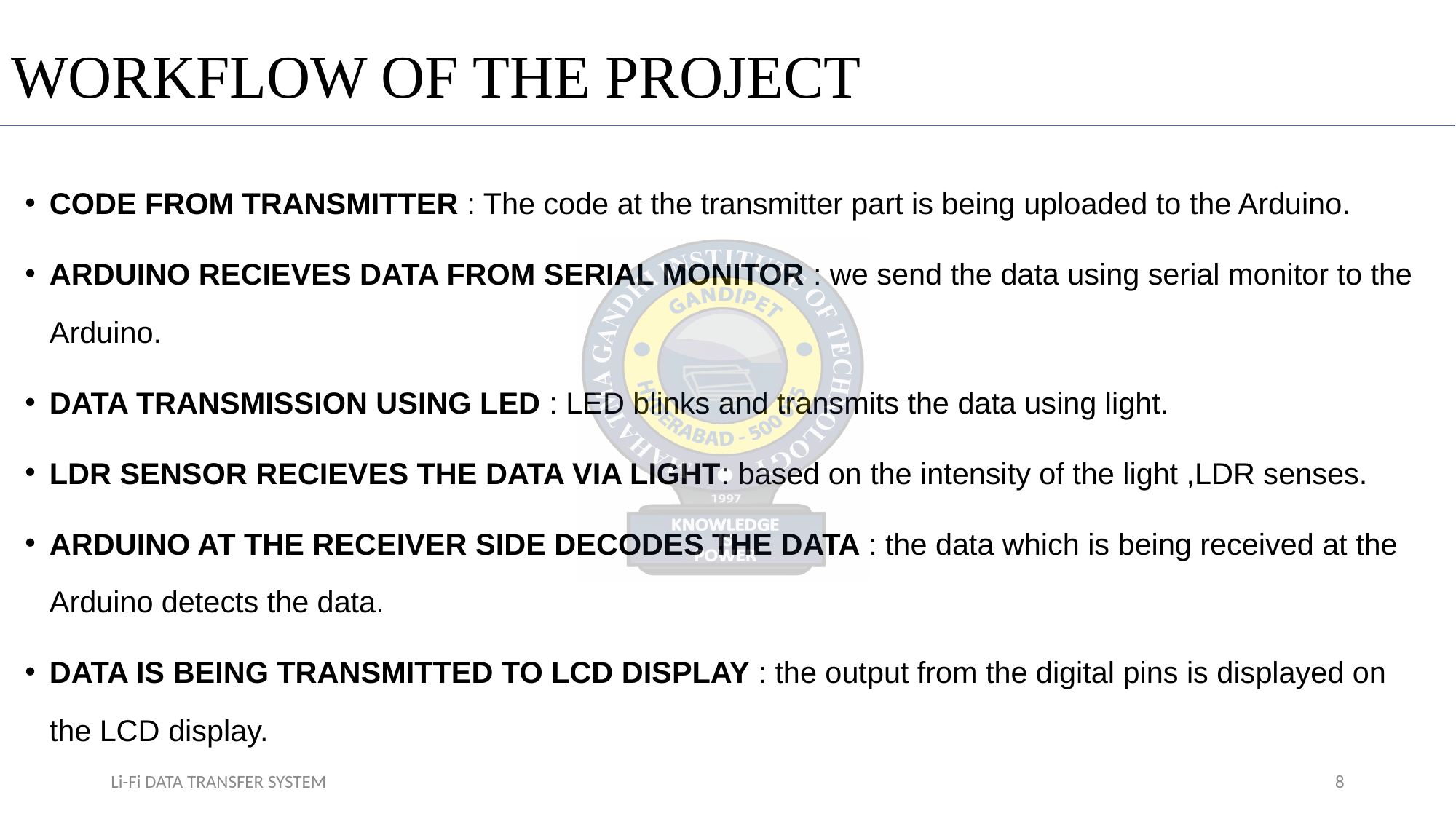

# WORKFLOW OF THE PROJECT
CODE FROM TRANSMITTER : The code at the transmitter part is being uploaded to the Arduino.
ARDUINO RECIEVES DATA FROM SERIAL MONITOR : we send the data using serial monitor to the Arduino.
DATA TRANSMISSION USING LED : LED blinks and transmits the data using light.
LDR SENSOR RECIEVES THE DATA VIA LIGHT: based on the intensity of the light ,LDR senses.
ARDUINO AT THE RECEIVER SIDE DECODES THE DATA : the data which is being received at the Arduino detects the data.
DATA IS BEING TRANSMITTED TO LCD DISPLAY : the output from the digital pins is displayed on the LCD display.

Li-Fi DATA TRANSFER SYSTEM
8